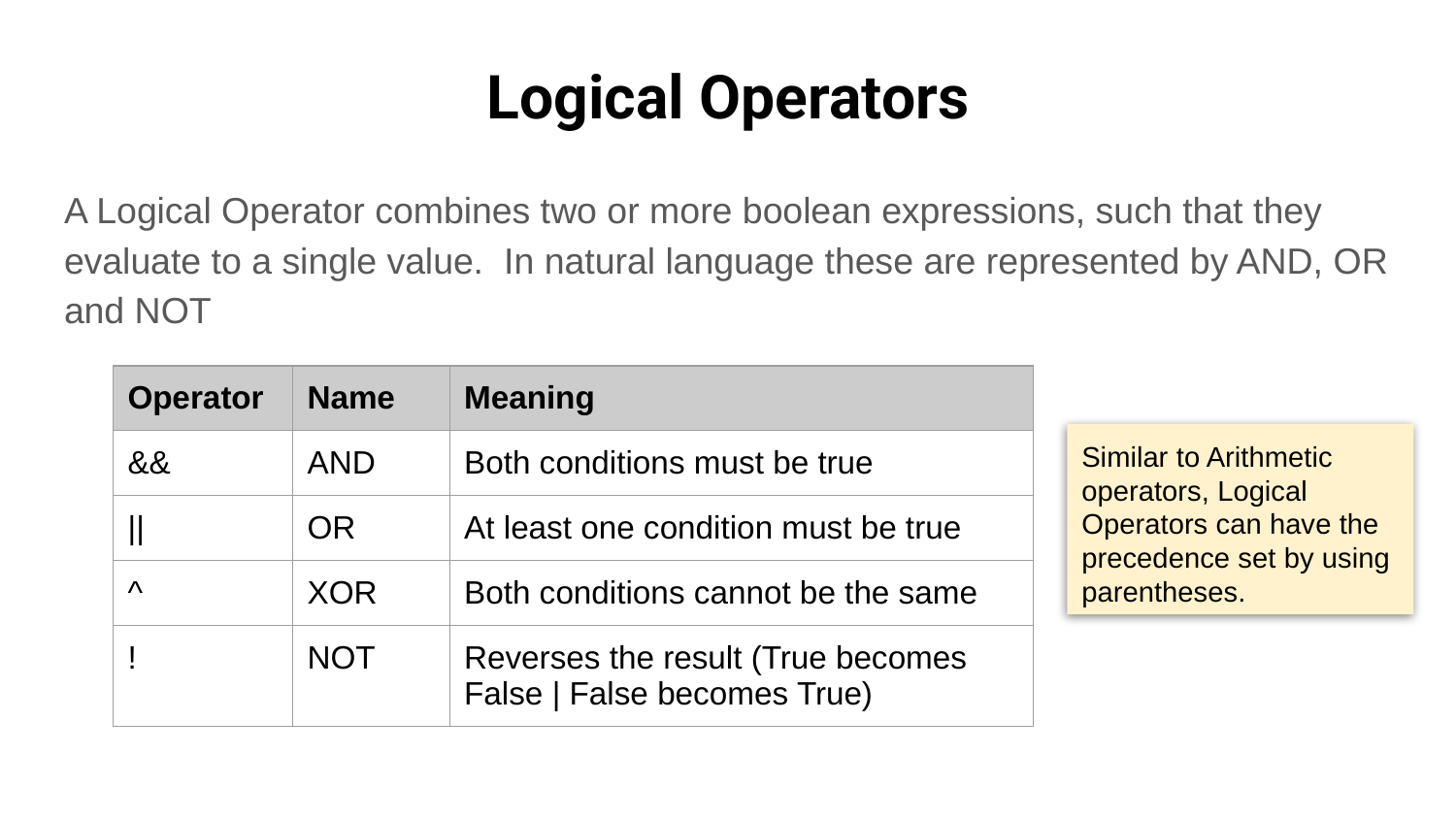

# Logical Operators
A Logical Operator combines two or more boolean expressions, such that they evaluate to a single value.  In natural language these are represented by AND, OR and NOT
| Operator | Name | Meaning |
| --- | --- | --- |
| && | AND | Both conditions must be true |
| || | OR | At least one condition must be true |
| ^ | XOR | Both conditions cannot be the same |
| ! | NOT | Reverses the result (True becomes False | False becomes True) |
Similar to Arithmetic operators, Logical Operators can have the precedence set by using parentheses.